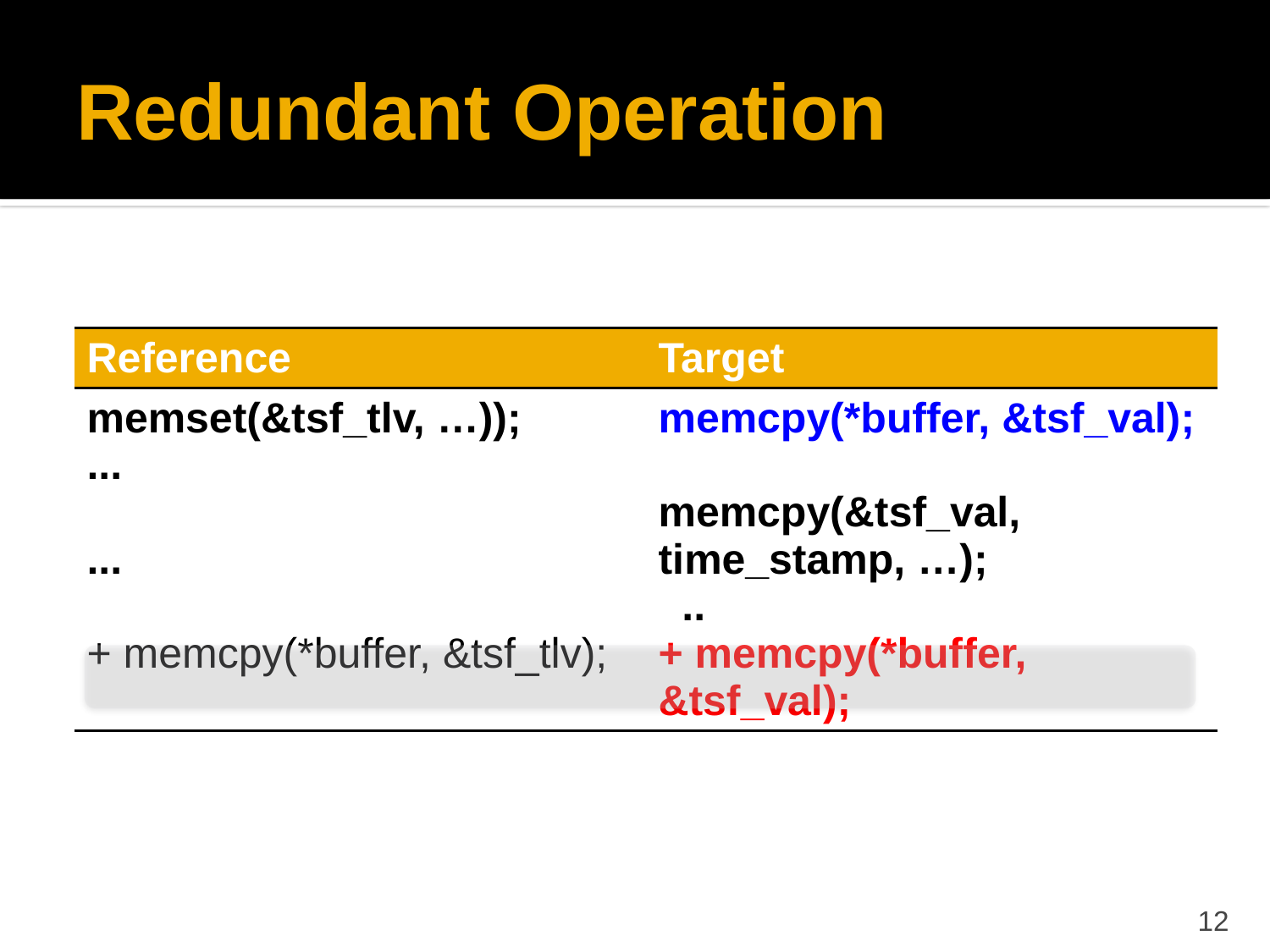

# Redundant Operation
| Reference | Target |
| --- | --- |
| memset(&tsf\_tlv, …)); ... ... + memcpy(\*buffer, &tsf\_tlv); | memcpy(\*buffer, &tsf\_val); memcpy(&tsf\_val, time\_stamp, …); .. + memcpy(\*buffer, &tsf\_val); |

12